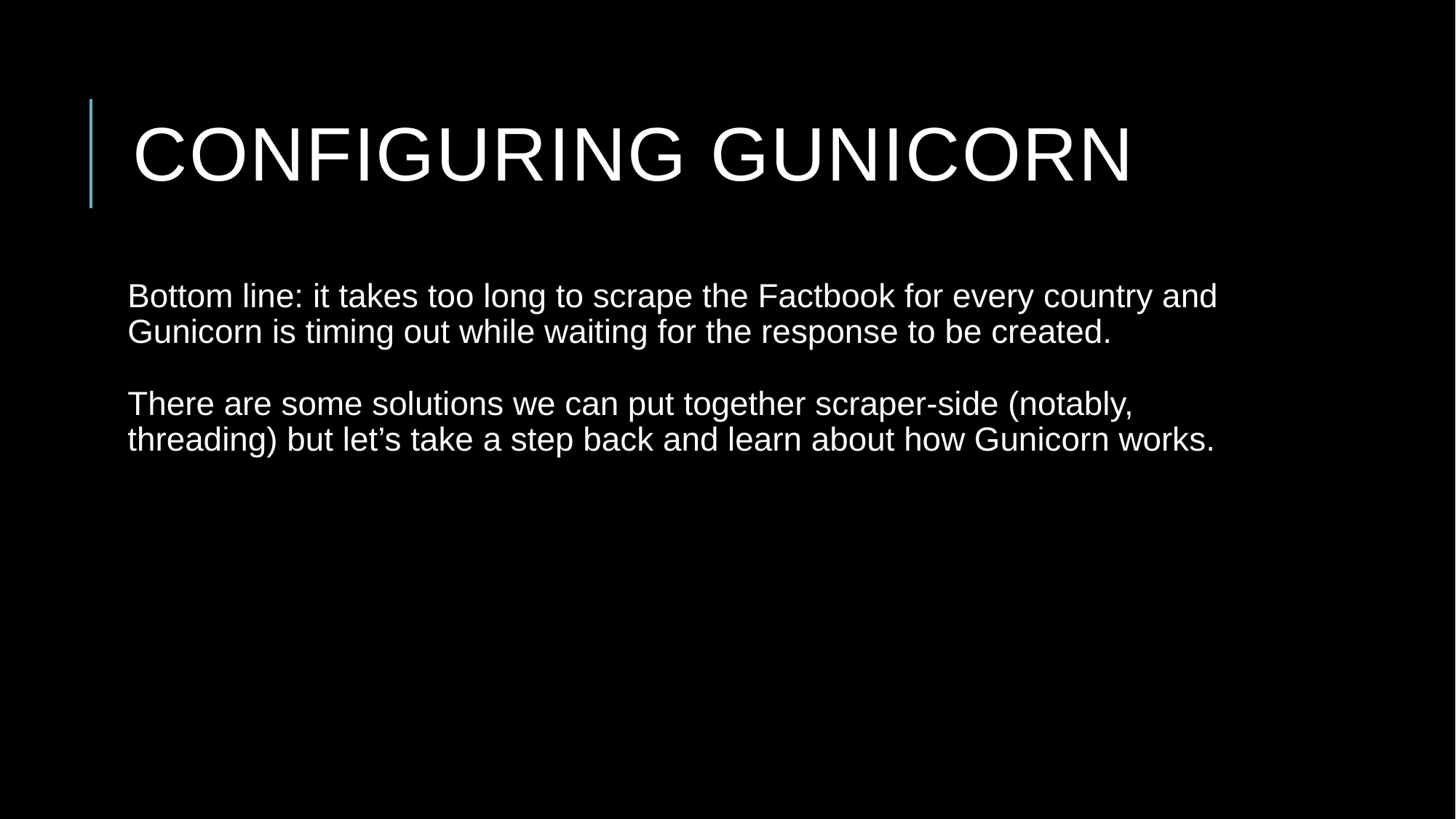

# Configuring gunicorn
Bottom line: it takes too long to scrape the Factbook for every country and Gunicorn is timing out while waiting for the response to be created.
There are some solutions we can put together scraper-side (notably, threading) but let’s take a step back and learn about how Gunicorn works.